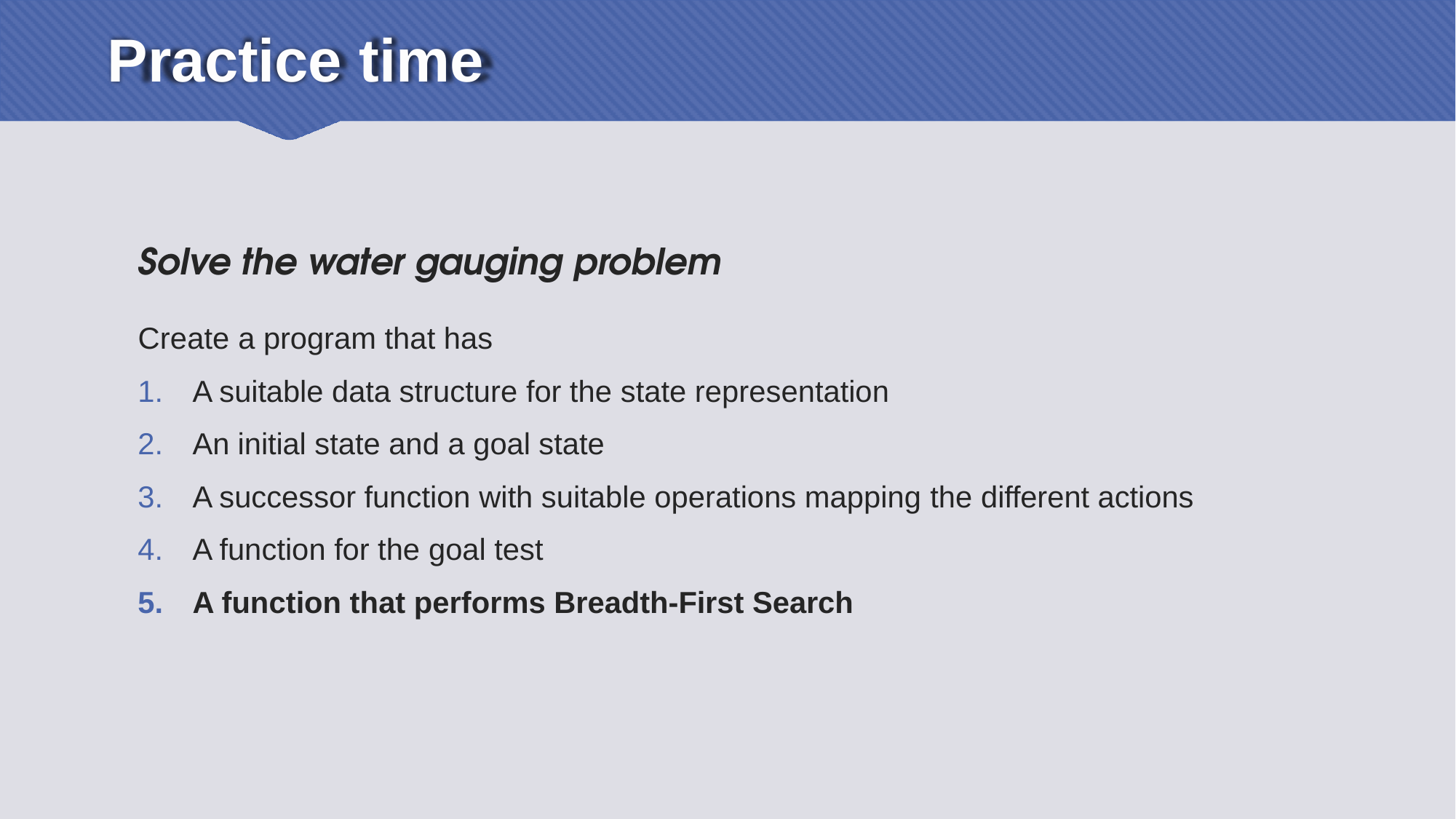

# Practice time
Solve the water gauging problem

Create a program that has
A suitable data structure for the state representation
An initial state and a goal state
A successor function with suitable operations mapping the different actions
A function for the goal test
A function that performs Breadth-First Search